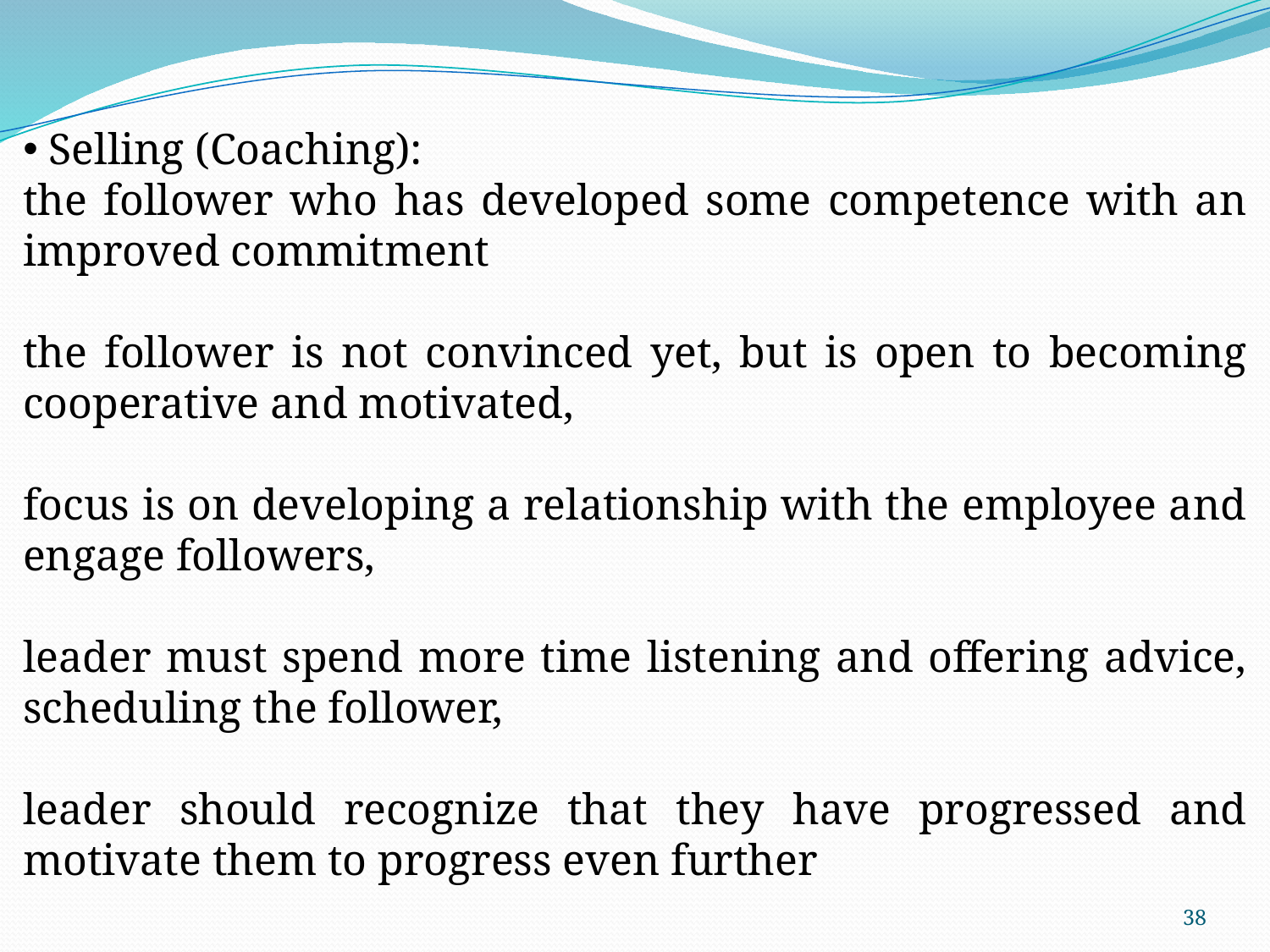

Selling (Coaching):
the follower who has developed some competence with an improved commitment

the follower is not convinced yet, but is open to becoming cooperative and motivated,

focus is on developing a relationship with the employee and engage followers,

leader must spend more time listening and offering advice, scheduling the follower,

leader should recognize that they have progressed and motivate them to progress even further
38